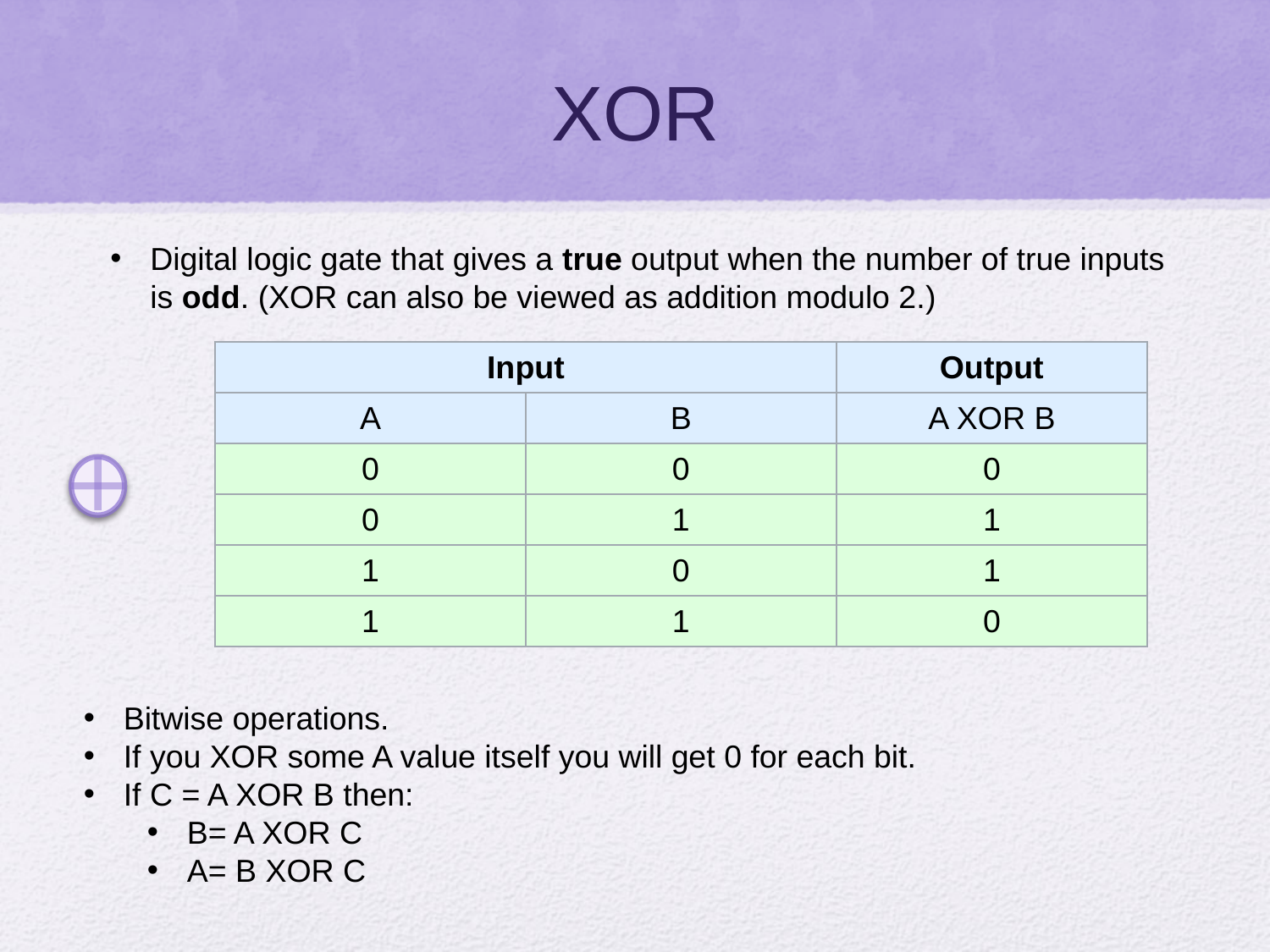

# XOR
Digital logic gate that gives a true output when the number of true inputs is odd. (XOR can also be viewed as addition modulo 2.)

| Input |  | Output |
| --- | --- | --- |
| A | B | A XOR B |
| 0 | 0 | 0 |
| 0 | 1 | 1 |
| 1 | 0 | 1 |
| 1 | 1 | 0 |

Bitwise operations.
If you XOR some A value itself you will get 0 for each bit.
If C = A XOR B then:
B= A XOR C
A= B XOR C